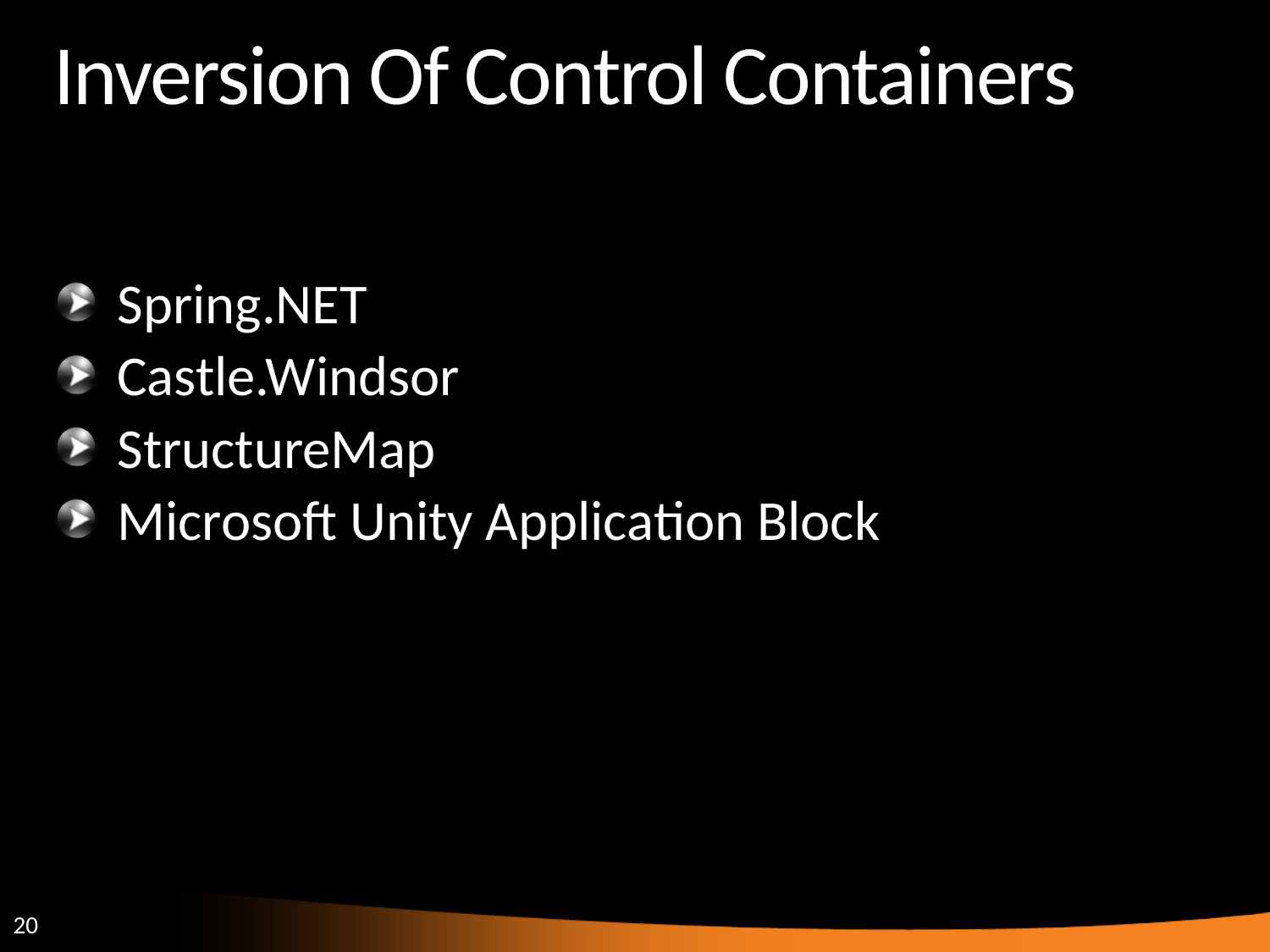

# Inversion Of Control Containers

Spring.NET
Castle.Windsor
StructureMap
Microsoft Unity Application Block